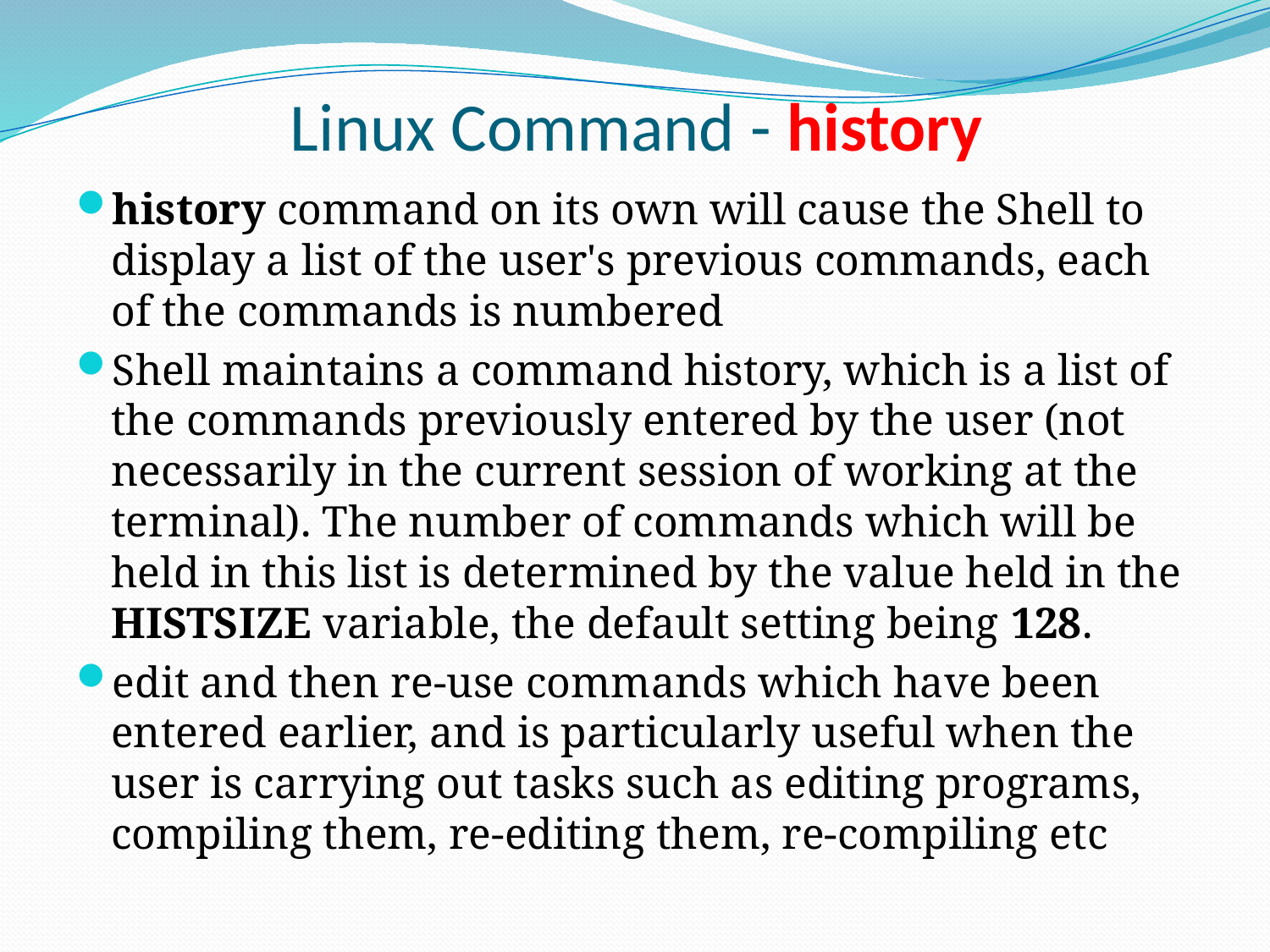

# Linux Command - history
history command on its own will cause the Shell to display a list of the user's previous commands, each of the commands is numbered
Shell maintains a command history, which is a list of the commands previously entered by the user (not necessarily in the current session of working at the terminal). The number of commands which will be held in this list is determined by the value held in the HISTSIZE variable, the default setting being 128.
edit and then re-use commands which have been entered earlier, and is particularly useful when the user is carrying out tasks such as editing programs, compiling them, re-editing them, re-compiling etc